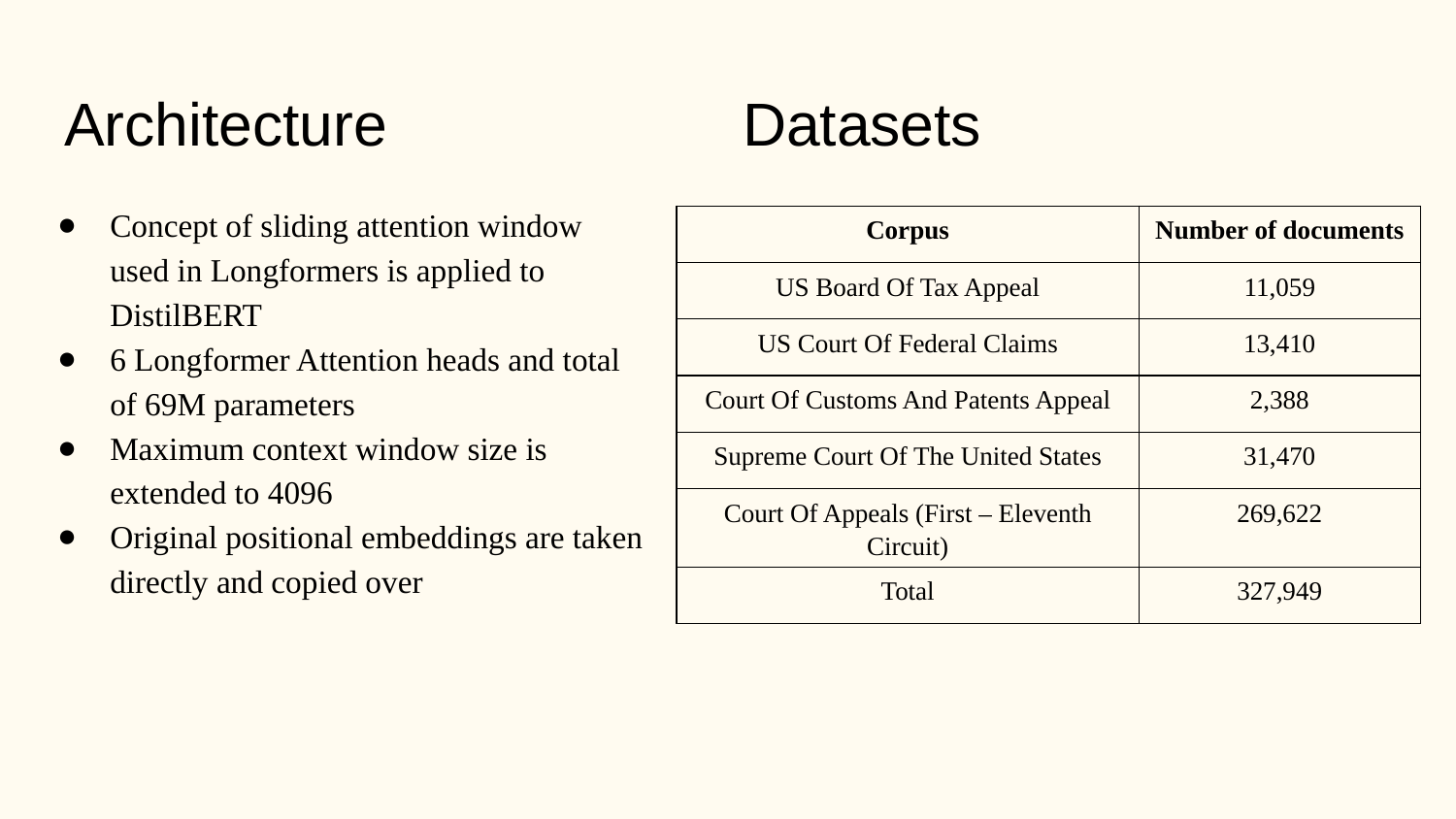

# Architecture
Datasets
Concept of sliding attention window used in Longformers is applied to DistilBERT
6 Longformer Attention heads and total of 69M parameters
Maximum context window size is extended to 4096
Original positional embeddings are taken directly and copied over
| Corpus | Number of documents |
| --- | --- |
| US Board Of Tax Appeal | 11,059 |
| US Court Of Federal Claims | 13,410 |
| Court Of Customs And Patents Appeal | 2,388 |
| Supreme Court Of The United States | 31,470 |
| Court Of Appeals (First – Eleventh Circuit) | 269,622 |
| Total | 327,949 |